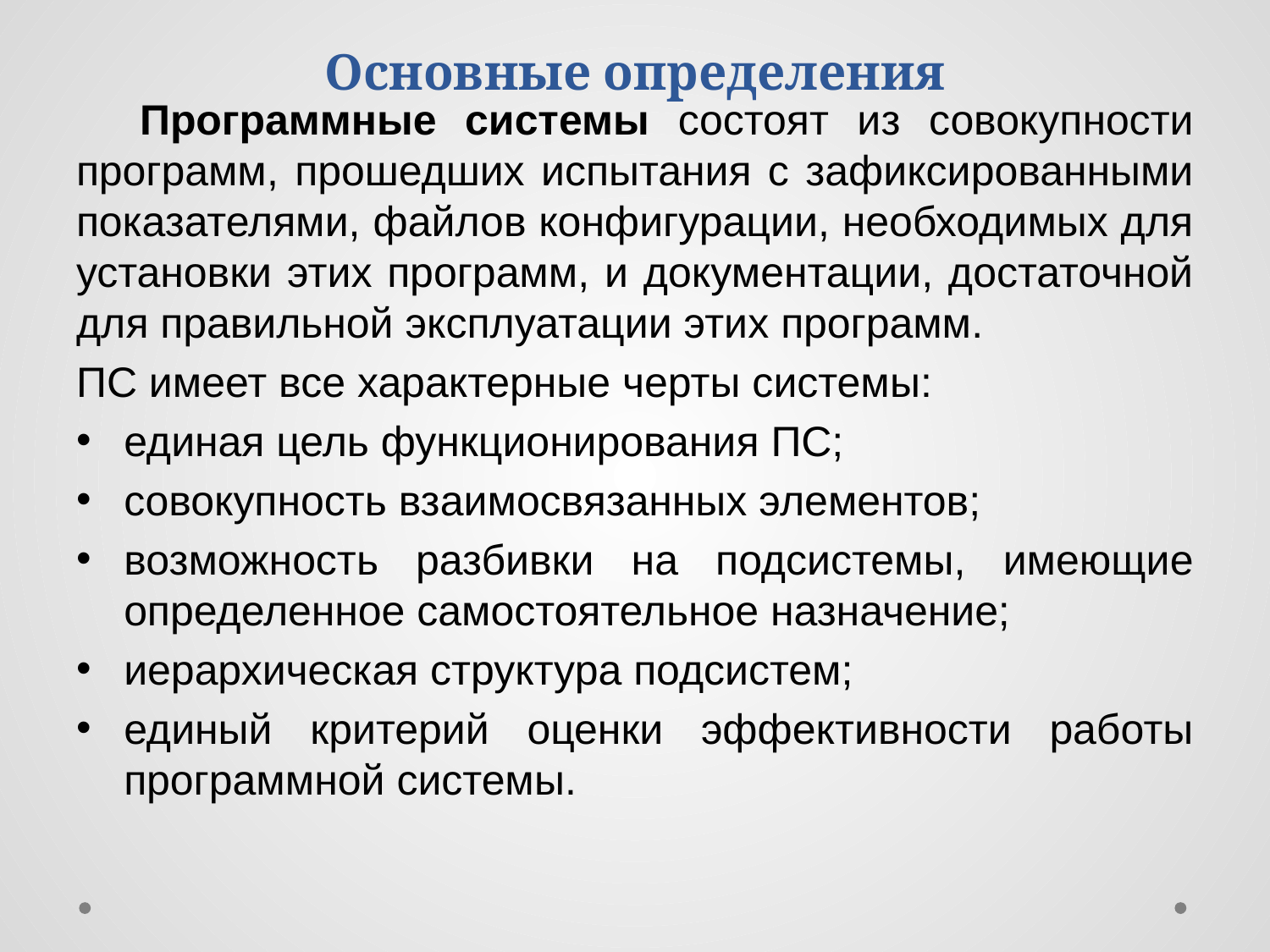

# Основные определения
Программные системы состоят из совокупности программ, прошедших испытания с зафиксированными показателями, файлов конфигурации, необходимых для установки этих программ, и документации, достаточной для правильной эксплуатации этих программ.
ПС имеет все характерные черты системы:
единая цель функционирования ПС;
совокупность взаимосвязанных элементов;
возможность разбивки на подсистемы, имеющие определенное самостоятельное назначение;
иерархическая структура подсистем;
единый критерий оценки эффективности работы программной системы.